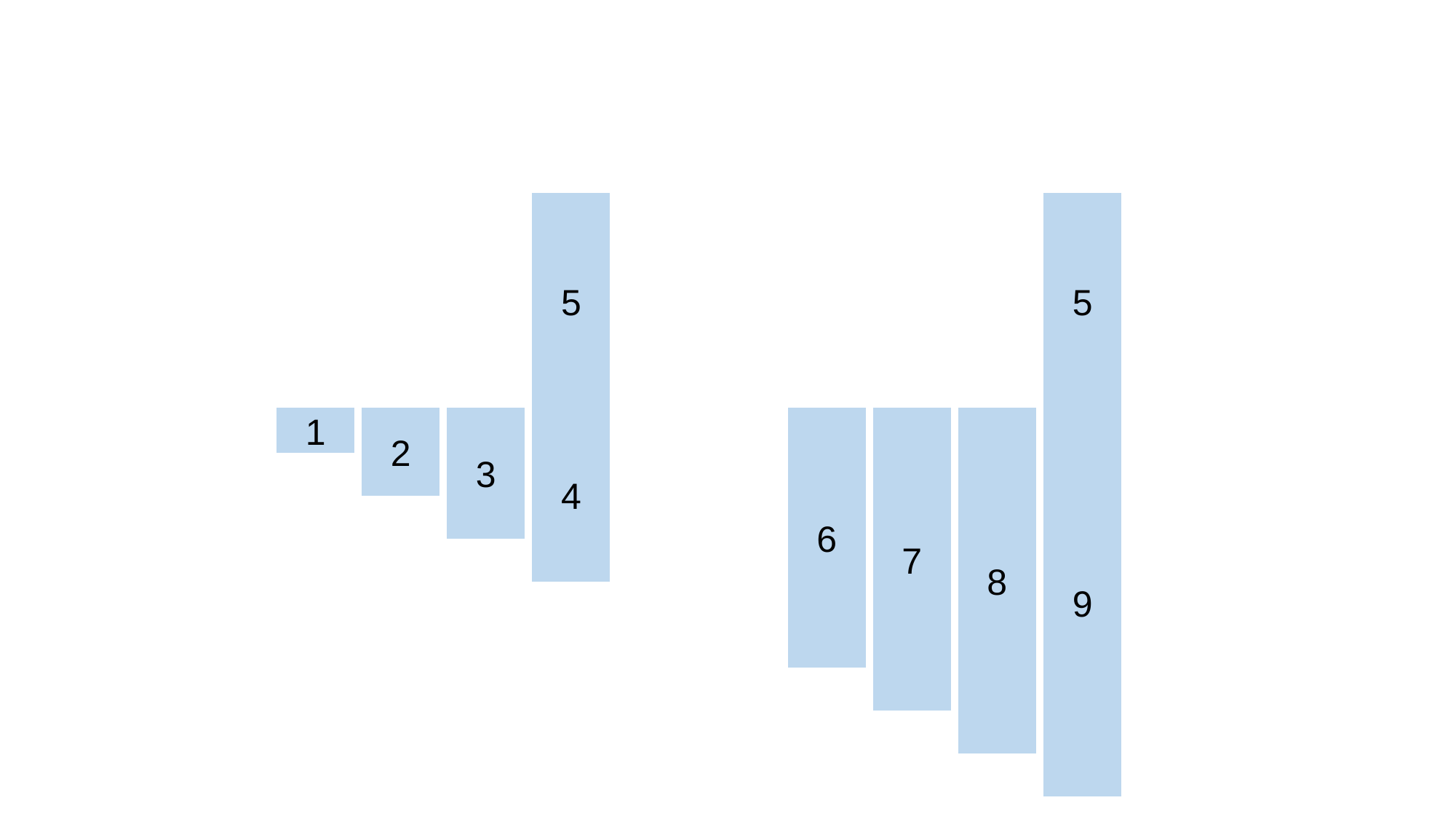

5
5
1
2
3
4
6
7
8
9